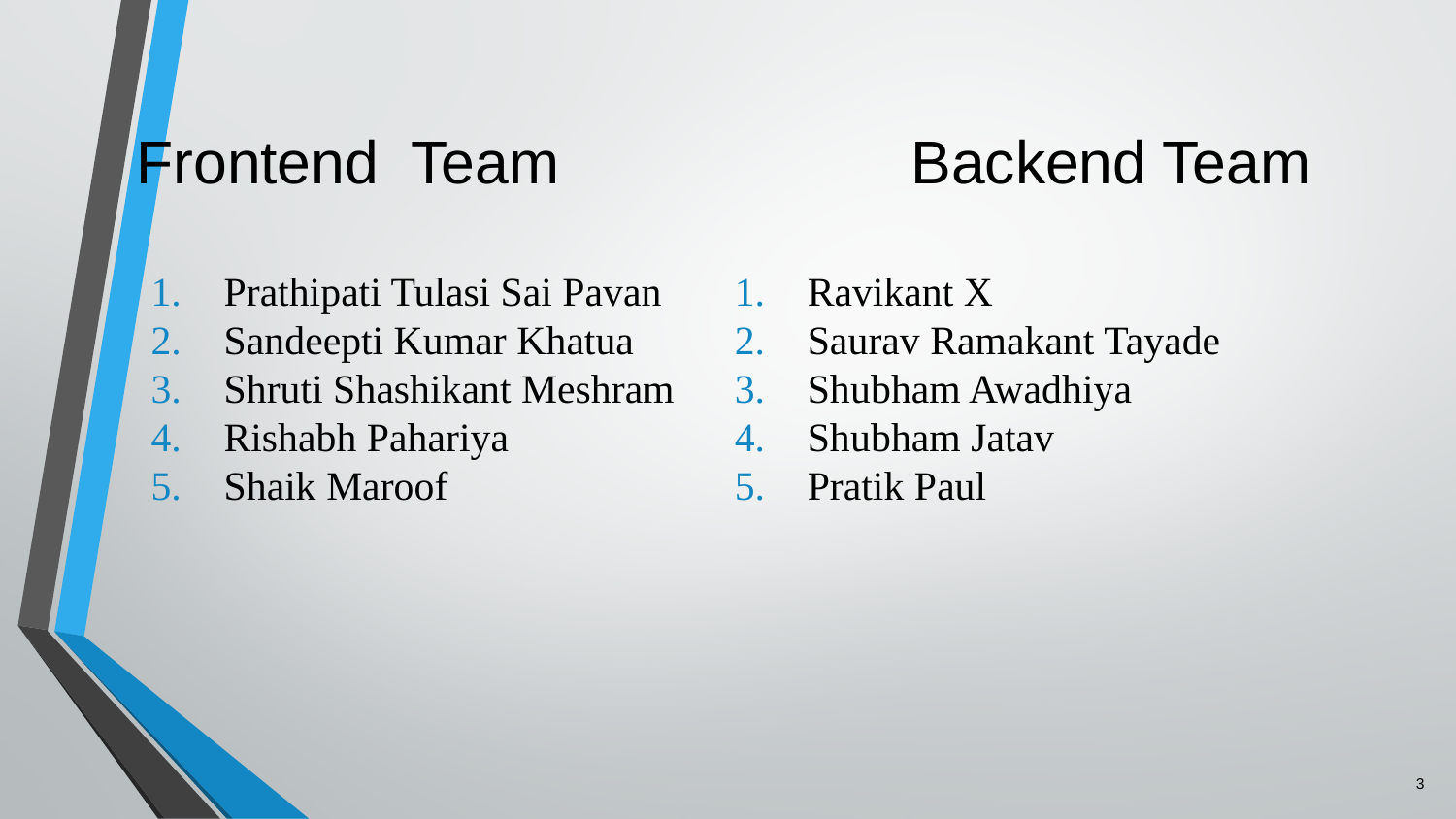

# Frontend  Team                     Backend Team

Prathipati Tulasi Sai Pavan
Sandeepti Kumar Khatua
Shruti Shashikant Meshram
Rishabh Pahariya
Shaik Maroof

Ravikant X
Saurav Ramakant Tayade
Shubham Awadhiya
Shubham Jatav
Pratik Paul

3